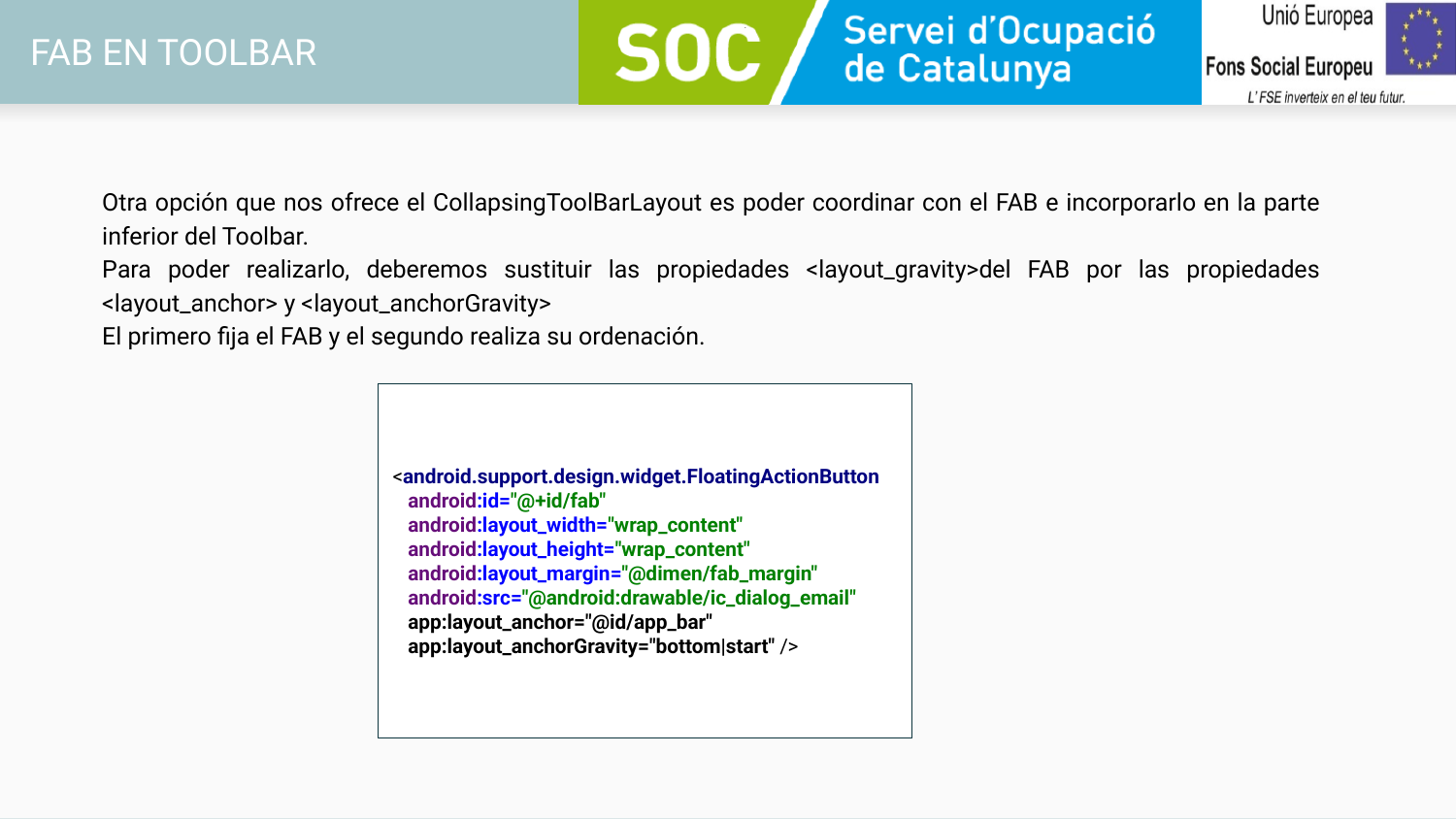

# FAB EN TOOLBAR
Otra opción que nos ofrece el CollapsingToolBarLayout es poder coordinar con el FAB e incorporarlo en la parte inferior del Toolbar.
Para poder realizarlo, deberemos sustituir las propiedades <layout_gravity>del FAB por las propiedades <layout_anchor> y <layout_anchorGravity>
El primero fija el FAB y el segundo realiza su ordenación.
<android.support.design.widget.FloatingActionButton
   android:id="@+id/fab"
   android:layout_width="wrap_content"
   android:layout_height="wrap_content"
   android:layout_margin="@dimen/fab_margin"
   android:src="@android:drawable/ic_dialog_email"
   app:layout_anchor="@id/app_bar"
   app:layout_anchorGravity="bottom|start" />